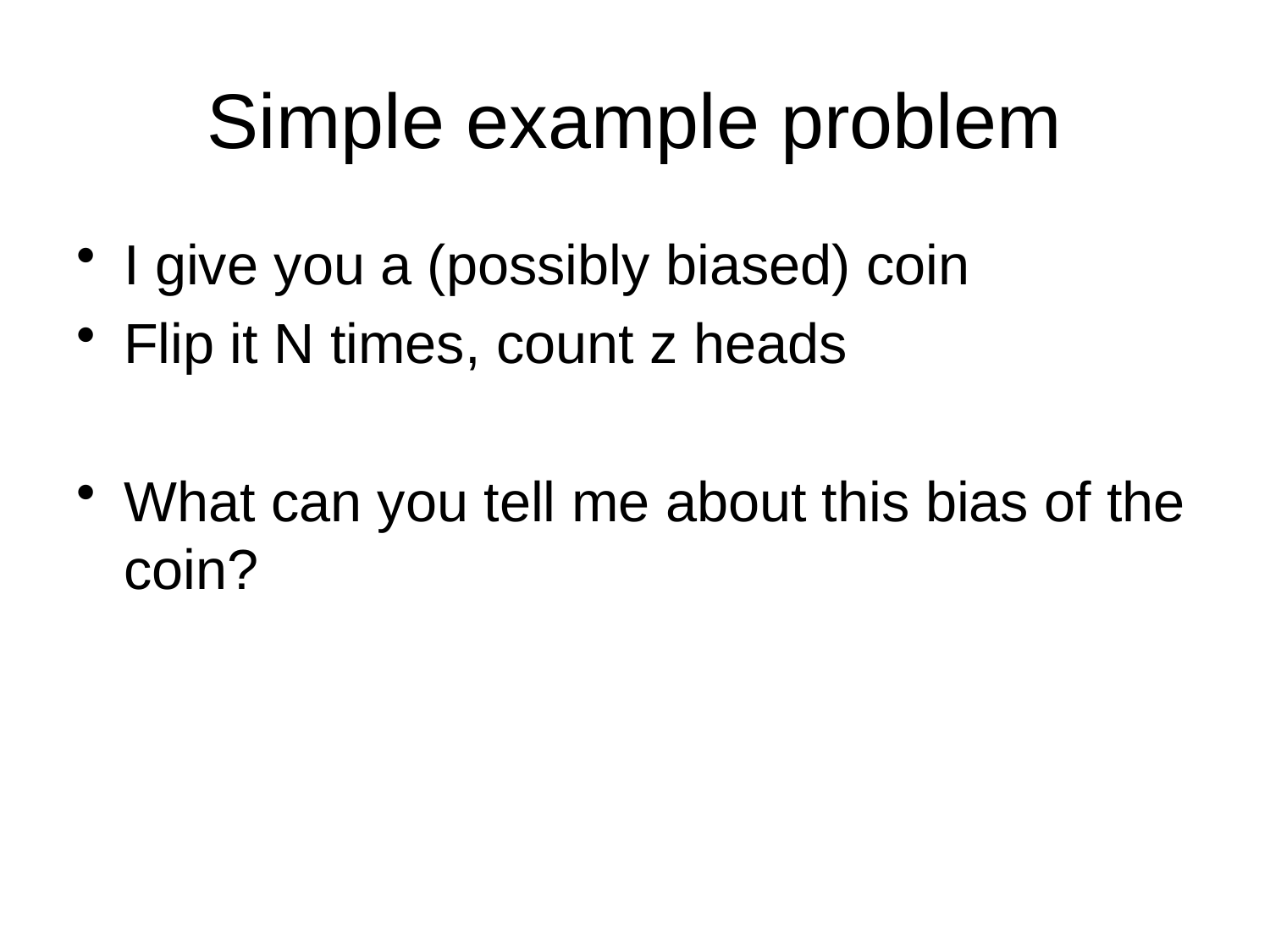

# Simple example problem
I give you a (possibly biased) coin
Flip it N times, count z heads

What can you tell me about this bias of the coin?